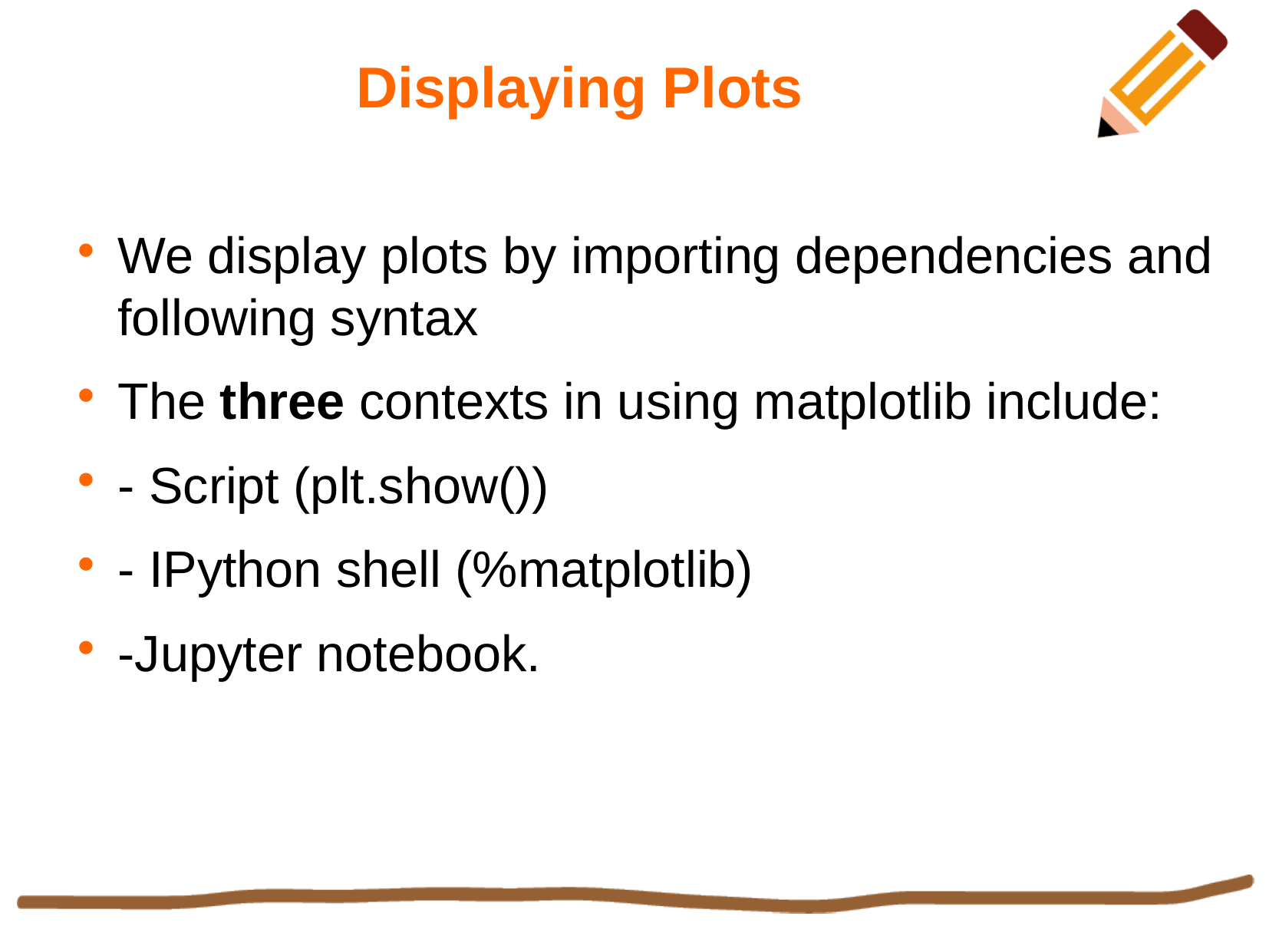

Displaying Plots
We display plots by importing dependencies and following syntax
The three contexts in using matplotlib include:
- Script (plt.show())
- IPython shell (%matplotlib)
-Jupyter notebook.